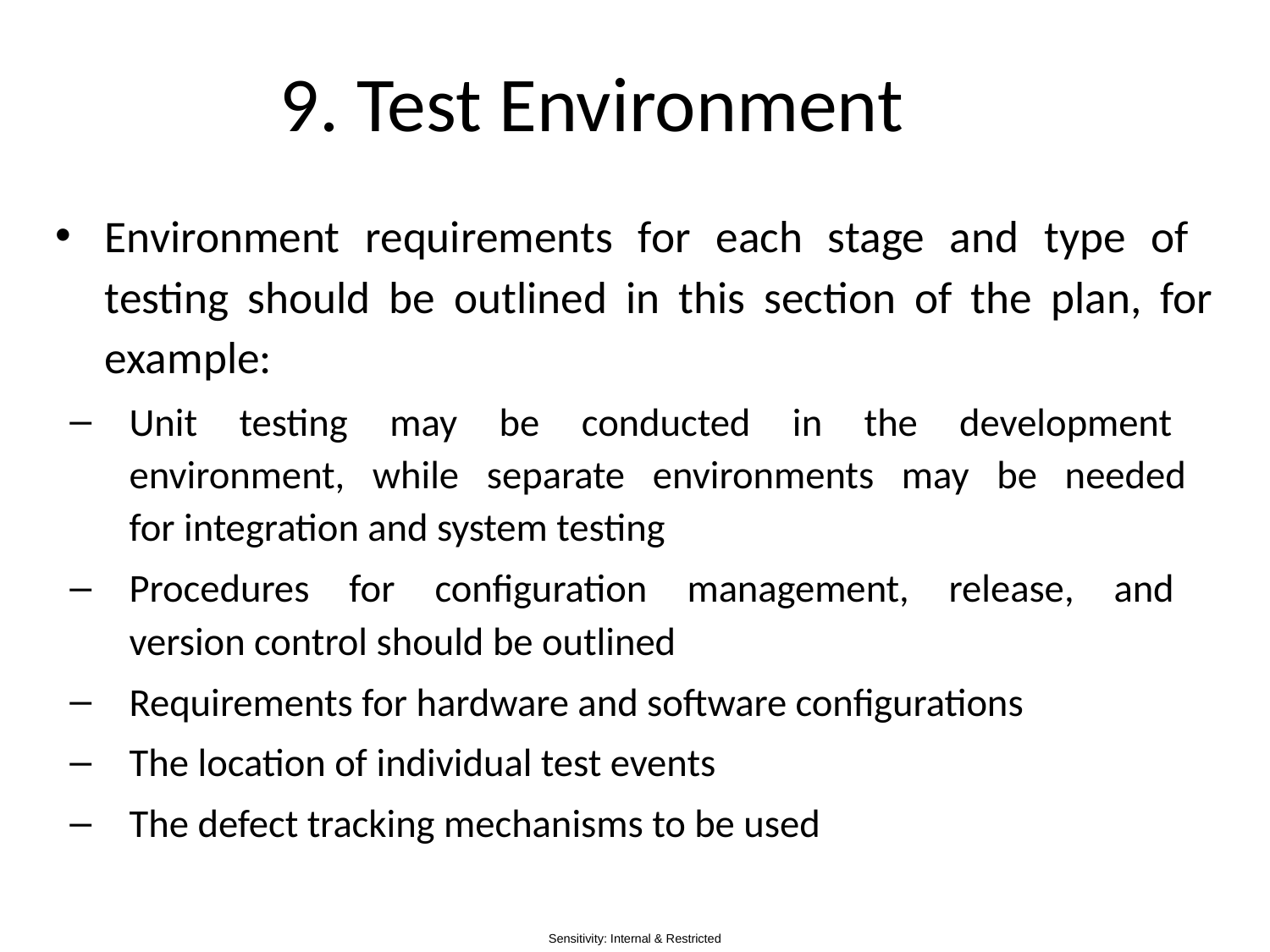

# 9. Test Environment

Environment requirements for each stage and type of
testing should be outlined in this section of the plan, for example:
Unit testing may be conducted in the development
environment, while separate environments may be needed
for integration and system testing
Procedures for configuration management, release, and
version control should be outlined
Requirements for hardware and software configurations
The location of individual test events
The defect tracking mechanisms to be used